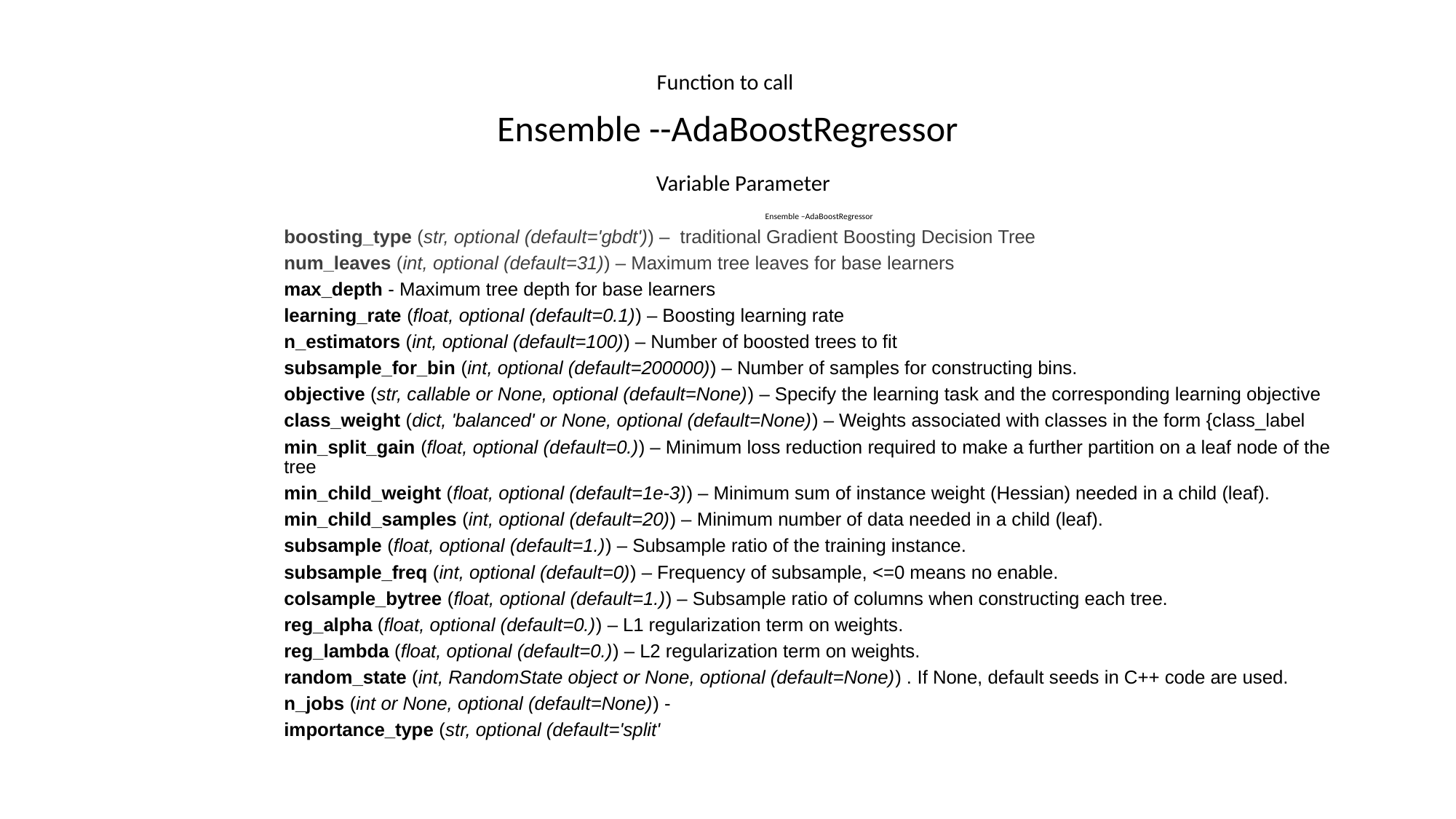

# Function to call
Ensemble --AdaBoostRegressor
Variable Parameter
Ensemble –AdaBoostRegressor
boosting_type (str, optional (default='gbdt')) –  traditional Gradient Boosting Decision Tree
num_leaves (int, optional (default=31)) – Maximum tree leaves for base learners
max_depth - Maximum tree depth for base learners
learning_rate (float, optional (default=0.1)) – Boosting learning rate
n_estimators (int, optional (default=100)) – Number of boosted trees to fit
subsample_for_bin (int, optional (default=200000)) – Number of samples for constructing bins.
objective (str, callable or None, optional (default=None)) – Specify the learning task and the corresponding learning objective
class_weight (dict, 'balanced' or None, optional (default=None)) – Weights associated with classes in the form {class_label
min_split_gain (float, optional (default=0.)) – Minimum loss reduction required to make a further partition on a leaf node of the tree
min_child_weight (float, optional (default=1e-3)) – Minimum sum of instance weight (Hessian) needed in a child (leaf).
min_child_samples (int, optional (default=20)) – Minimum number of data needed in a child (leaf).
subsample (float, optional (default=1.)) – Subsample ratio of the training instance.
subsample_freq (int, optional (default=0)) – Frequency of subsample, <=0 means no enable.
colsample_bytree (float, optional (default=1.)) – Subsample ratio of columns when constructing each tree.
reg_alpha (float, optional (default=0.)) – L1 regularization term on weights.
reg_lambda (float, optional (default=0.)) – L2 regularization term on weights.
random_state (int, RandomState object or None, optional (default=None)) . If None, default seeds in C++ code are used.
n_jobs (int or None, optional (default=None)) -
importance_type (str, optional (default='split'